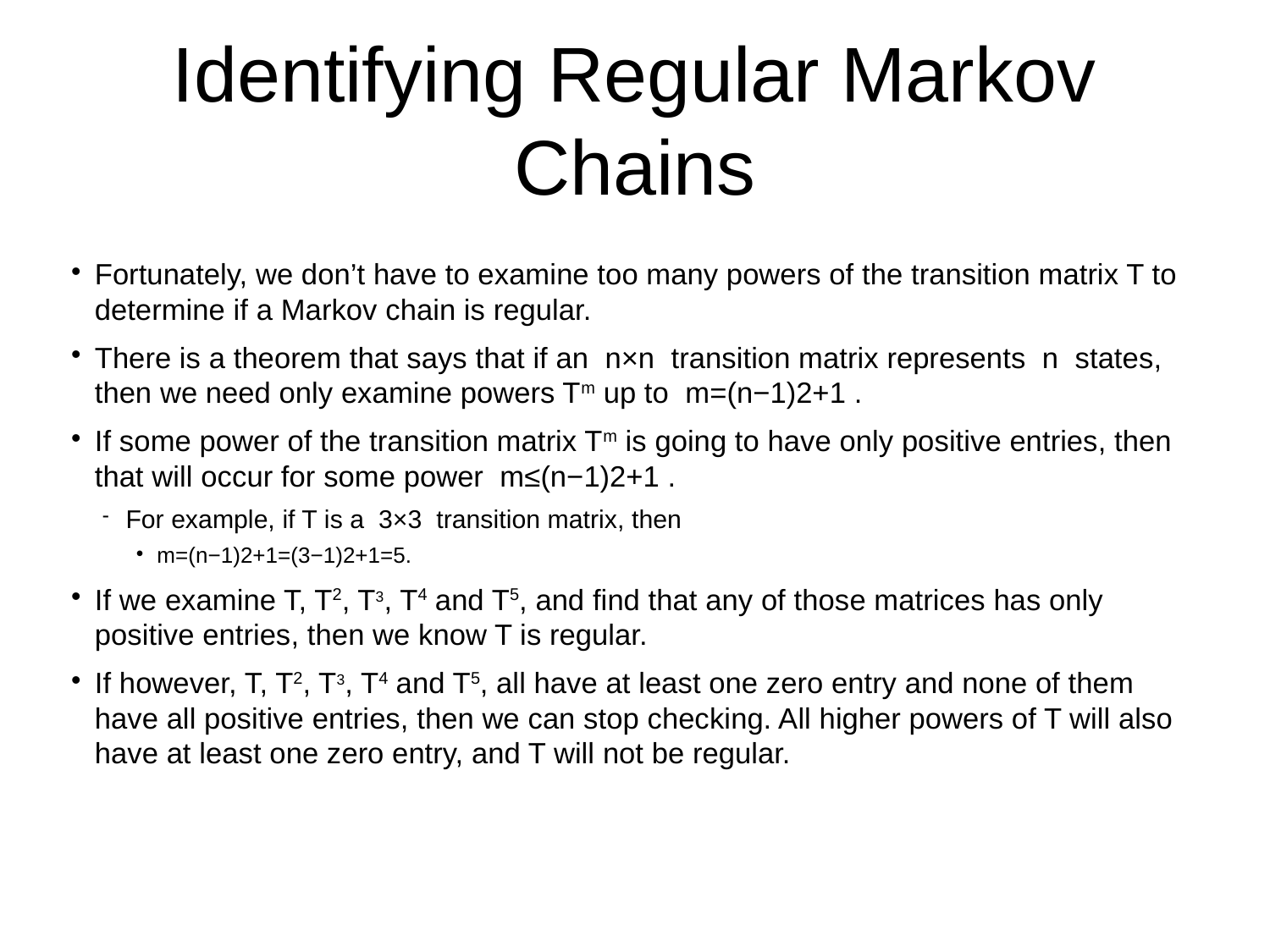

Identifying Regular Markov Chains

Fortunately, we don’t have to examine too many powers of the transition matrix T to determine if a Markov chain is regular.
There is a theorem that says that if an  n×n  transition matrix represents  n  states, then we need only examine powers Tm up to  m=(n−1)2+1 .
If some power of the transition matrix Tm is going to have only positive entries, then that will occur for some power  m≤(n−1)2+1 .
For example, if T is a  3×3  transition matrix, then
m=(n−1)2+1=(3−1)2+1=5.
If we examine T, T2, T3, T4 and T5, and find that any of those matrices has only positive entries, then we know T is regular.
If however, T, T2, T3, T4 and T5, all have at least one zero entry and none of them have all positive entries, then we can stop checking. All higher powers of T will also have at least one zero entry, and T will not be regular.